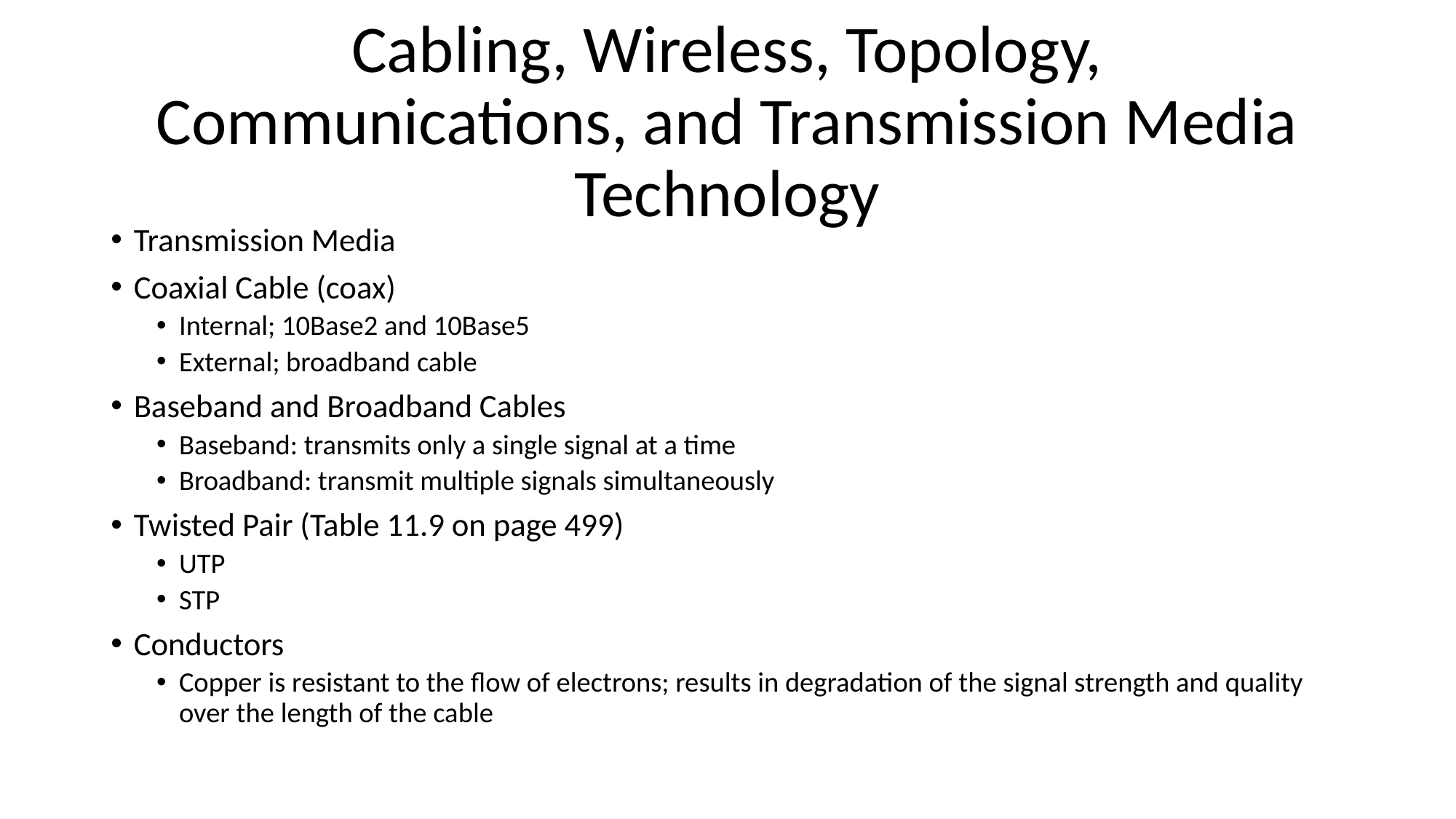

# Cabling, Wireless, Topology, Communications, and Transmission Media Technology
Transmission Media
Coaxial Cable (coax)
Internal; 10Base2 and 10Base5
External; broadband cable
Baseband and Broadband Cables
Baseband: transmits only a single signal at a time
Broadband: transmit multiple signals simultaneously
Twisted Pair (Table 11.9 on page 499)
UTP
STP
Conductors
Copper is resistant to the flow of electrons; results in degradation of the signal strength and quality over the length of the cable